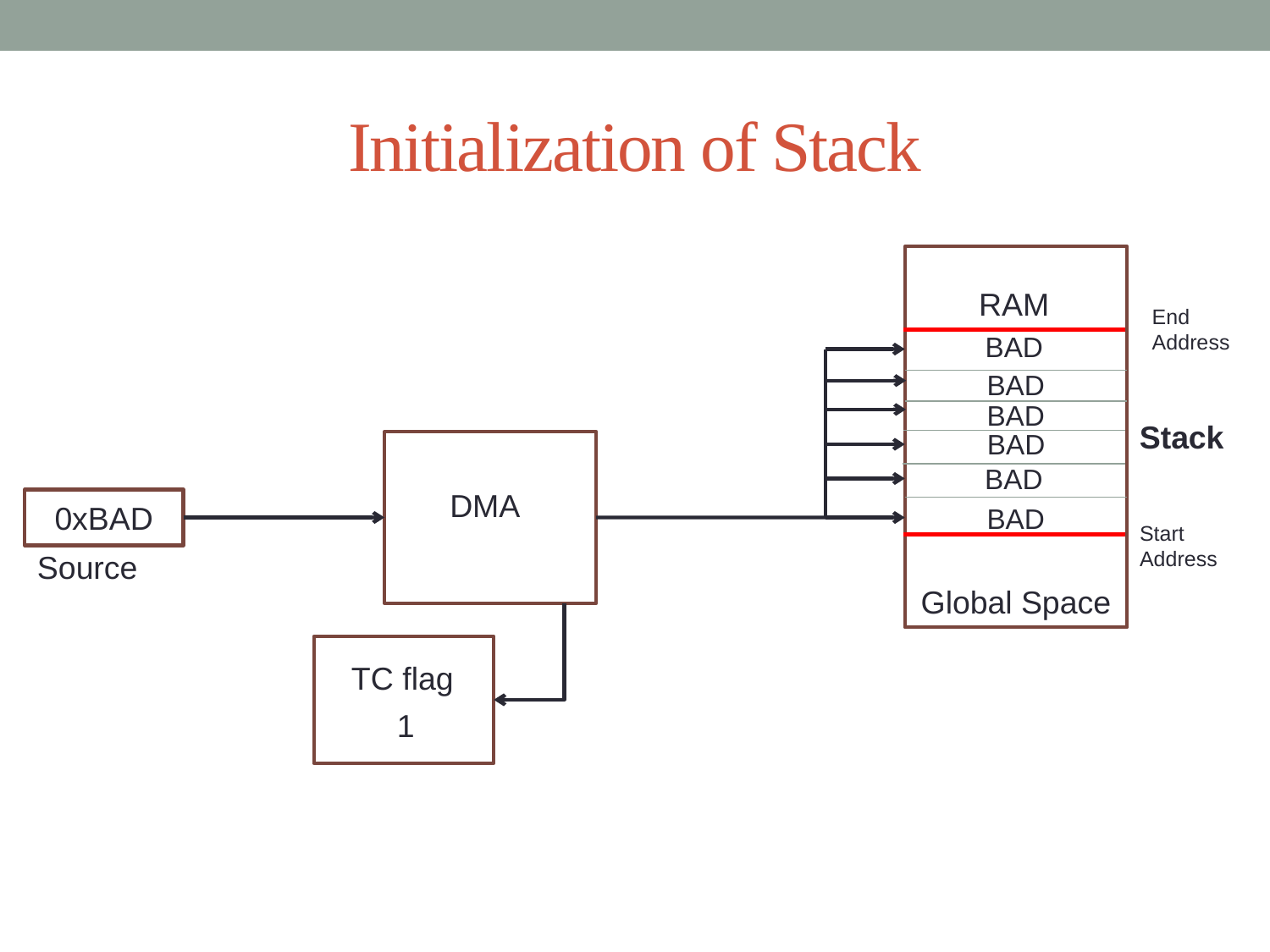

# Initialization of Stack

RAM
End
Address
BAD
BAD
BAD
Stack
BAD

BAD
DMA
0xBAD
BAD
Start
Address
Source
Global Space

TC flag
1